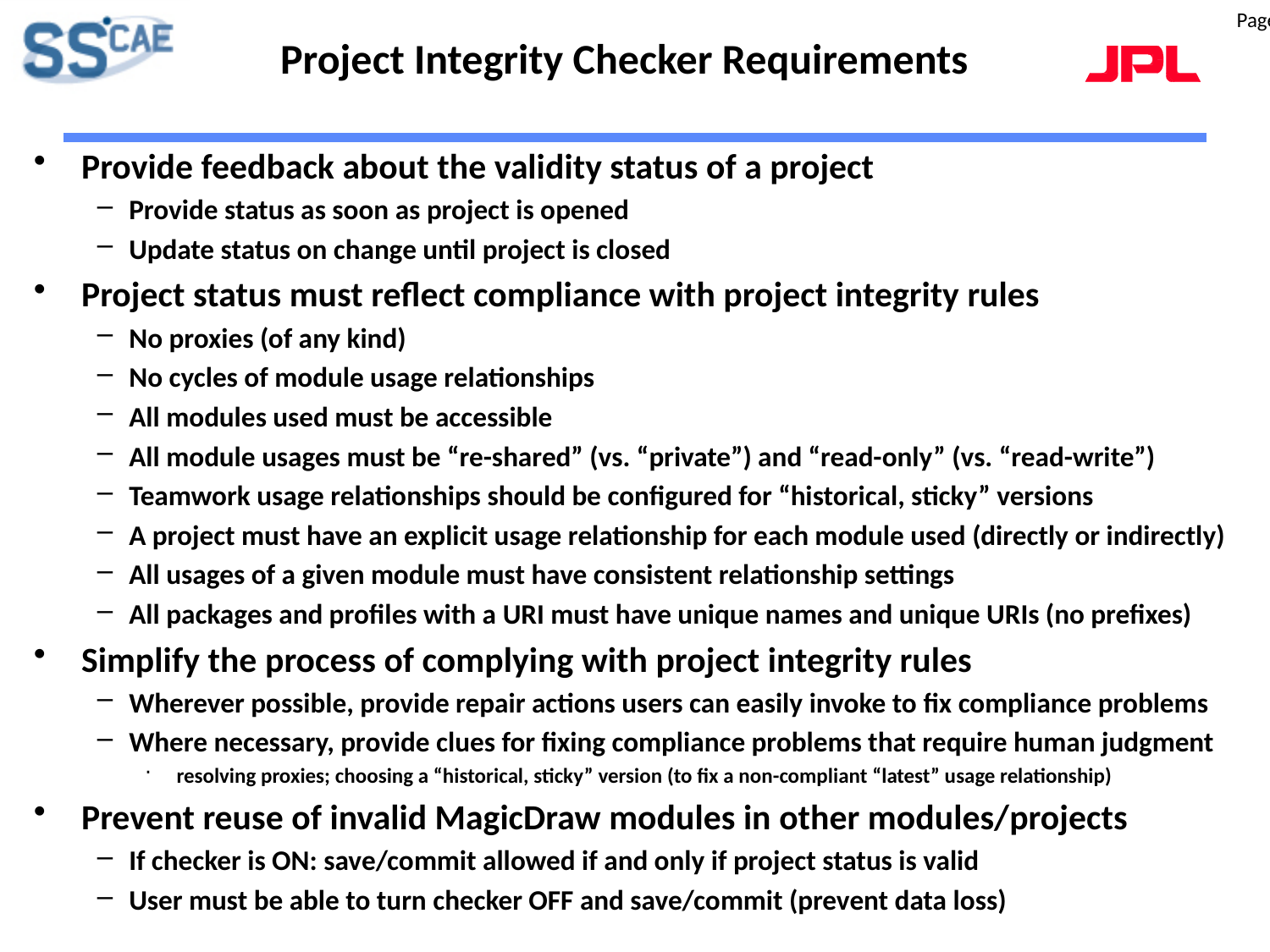

Page 9
# Project Integrity Checker Requirements
Provide feedback about the validity status of a project
Provide status as soon as project is opened
Update status on change until project is closed
Project status must reflect compliance with project integrity rules
No proxies (of any kind)
No cycles of module usage relationships
All modules used must be accessible
All module usages must be “re-shared” (vs. “private”) and “read-only” (vs. “read-write”)
Teamwork usage relationships should be configured for “historical, sticky” versions
A project must have an explicit usage relationship for each module used (directly or indirectly)
All usages of a given module must have consistent relationship settings
All packages and profiles with a URI must have unique names and unique URIs (no prefixes)
Simplify the process of complying with project integrity rules
Wherever possible, provide repair actions users can easily invoke to fix compliance problems
Where necessary, provide clues for fixing compliance problems that require human judgment
resolving proxies; choosing a “historical, sticky” version (to fix a non-compliant “latest” usage relationship)
Prevent reuse of invalid MagicDraw modules in other modules/projects
If checker is ON: save/commit allowed if and only if project status is valid
User must be able to turn checker OFF and save/commit (prevent data loss)